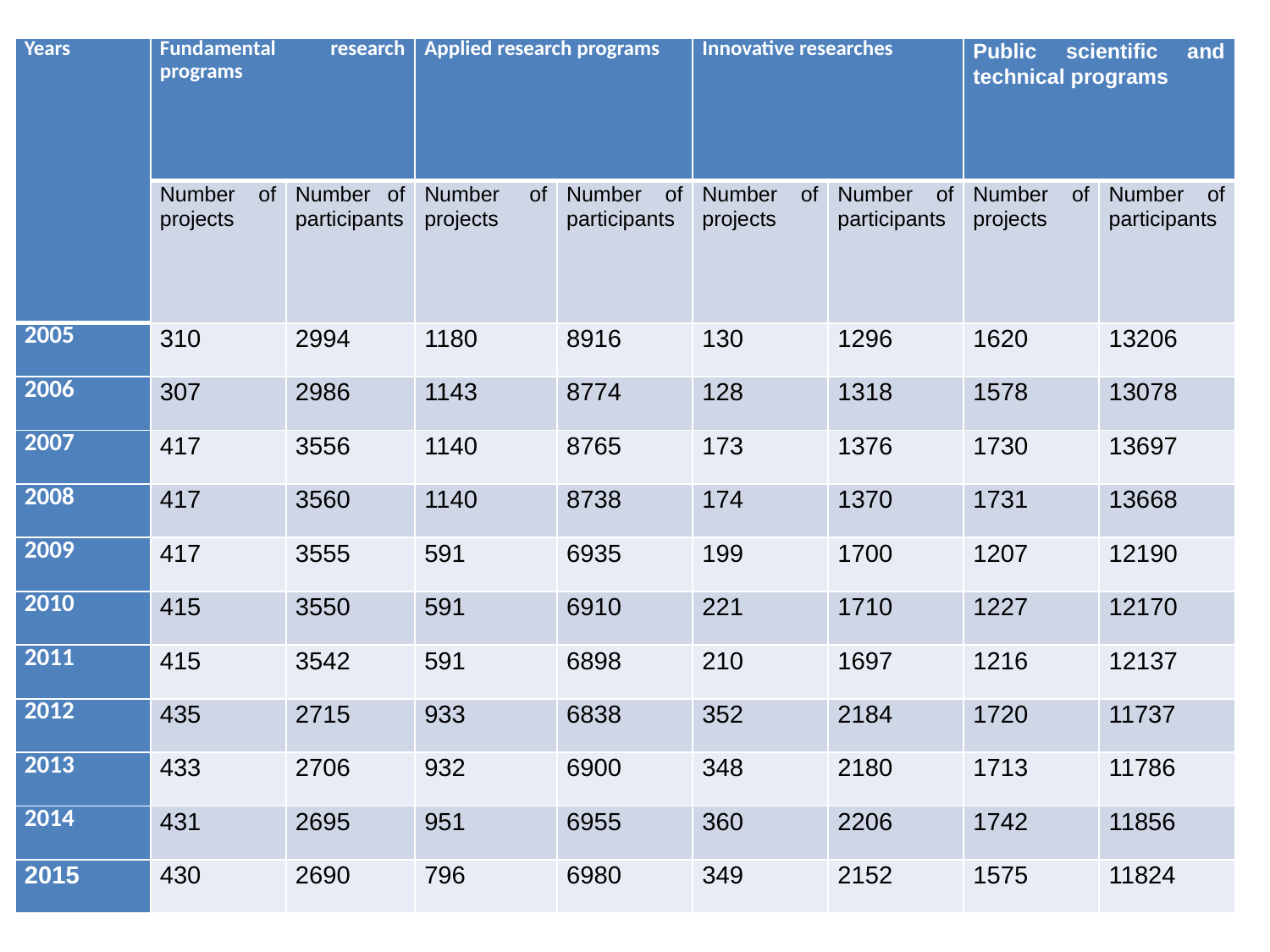

| Years | Fundamental research programs |  | Applied research programs |  | Innovative researches |  | Public scientific and technical programs |  |
| --- | --- | --- | --- | --- | --- | --- | --- | --- |
|  | Number of projects | Number of participants | Number of projects | Number of participants | Number of projects | Number of participants | Number of projects | Number of participants |
| 2005 | 310 | 2994 | 1180 | 8916 | 130 | 1296 | 1620 | 13206 |
| 2006 | 307 | 2986 | 1143 | 8774 | 128 | 1318 | 1578 | 13078 |
| 2007 | 417 | 3556 | 1140 | 8765 | 173 | 1376 | 1730 | 13697 |
| 2008 | 417 | 3560 | 1140 | 8738 | 174 | 1370 | 1731 | 13668 |
| 2009 | 417 | 3555 | 591 | 6935 | 199 | 1700 | 1207 | 12190 |
| 2010 | 415 | 3550 | 591 | 6910 | 221 | 1710 | 1227 | 12170 |
| 2011 | 415 | 3542 | 591 | 6898 | 210 | 1697 | 1216 | 12137 |
| 2012 | 435 | 2715 | 933 | 6838 | 352 | 2184 | 1720 | 11737 |
| 2013 | 433 | 2706 | 932 | 6900 | 348 | 2180 | 1713 | 11786 |
| 2014 | 431 | 2695 | 951 | 6955 | 360 | 2206 | 1742 | 11856 |
| 2015 | 430 | 2690 | 796 | 6980 | 349 | 2152 | 1575 | 11824 |
#